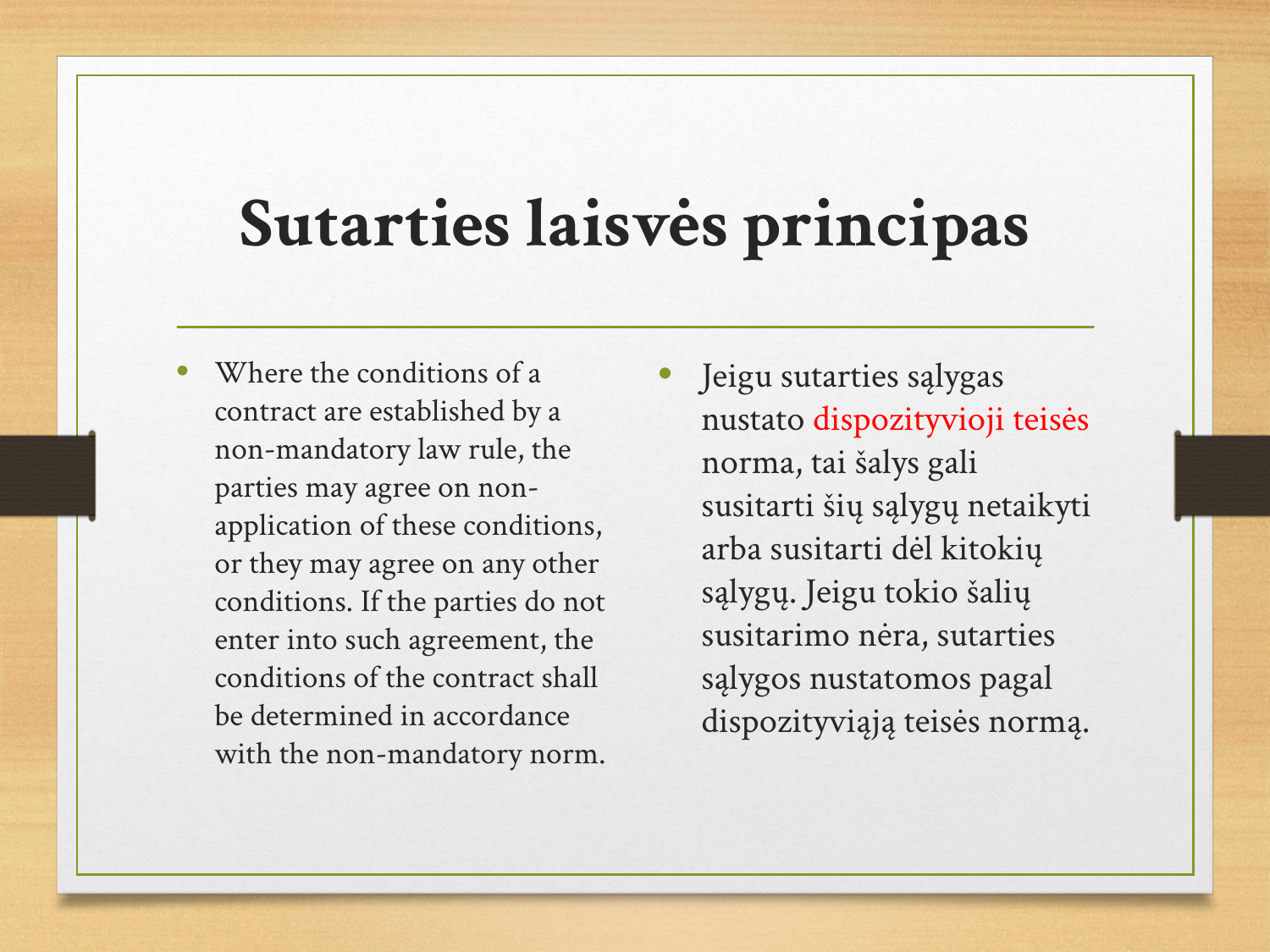

# Sutarties laisvės principas
Where the conditions of a contract are established by a non-mandatory law rule, the parties may agree on non-application of these conditions, or they may agree on any other conditions. If the parties do not enter into such agreement, the conditions of the contract shall be determined in accordance with the non-mandatory norm.
Jeigu sutarties sąlygas nustato dispozityvioji teisės norma, tai šalys gali susitarti šių sąlygų netaikyti arba susitarti dėl kitokių sąlygų. Jeigu tokio šalių susitarimo nėra, sutarties sąlygos nustatomos pagal dispozityviąją teisės normą.